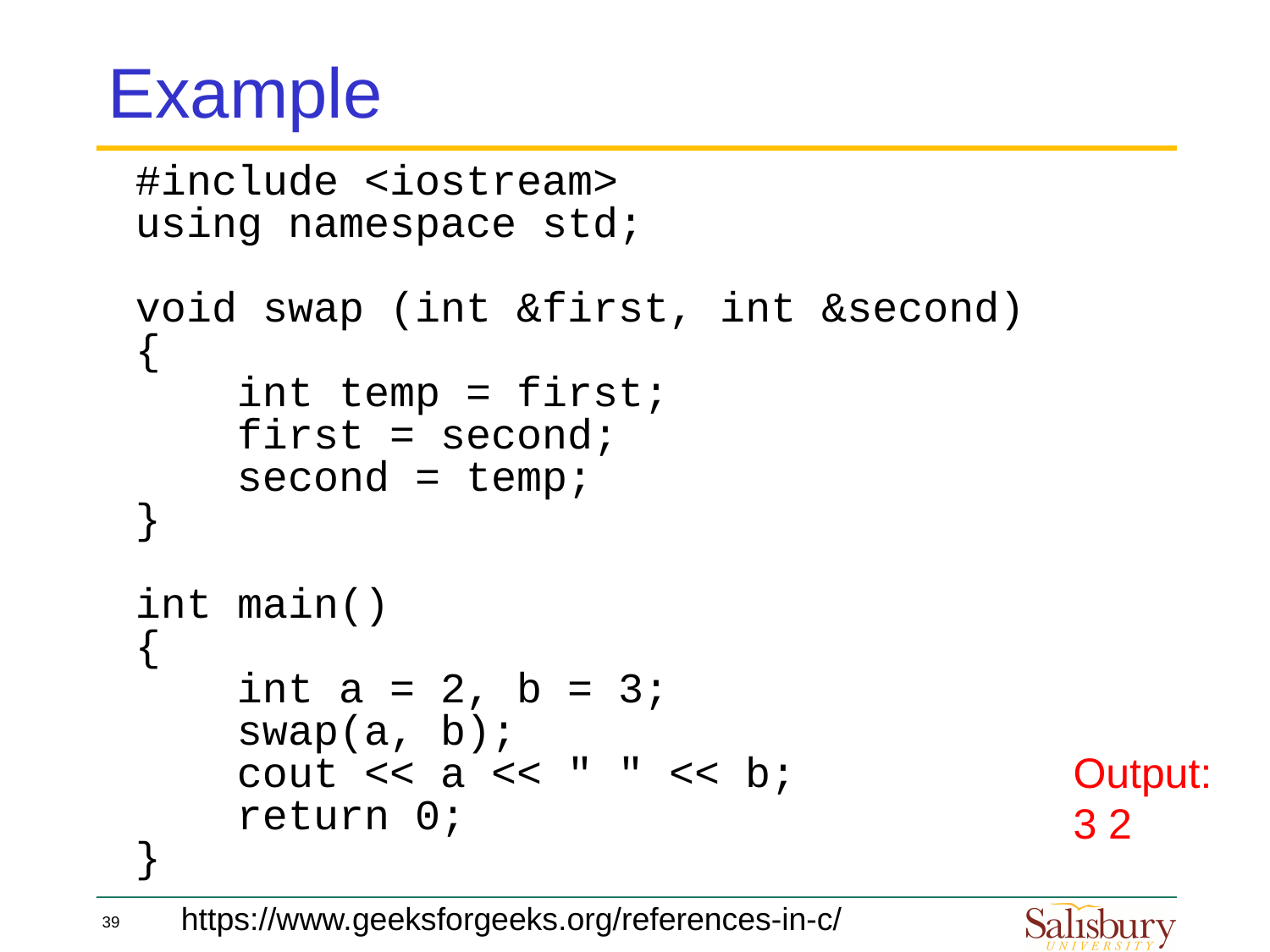

# Example
#include <iostream>
using namespace std;

void swap (int &first, int &second)
{
    int temp = first;
    first = second;
    second = temp;
}

int main()
{
    int a = 2, b = 3;
    swap(a, b);
    cout << a << " " << b;
    return 0;
}
Output:
3 2
https://www.geeksforgeeks.org/references-in-c/
39